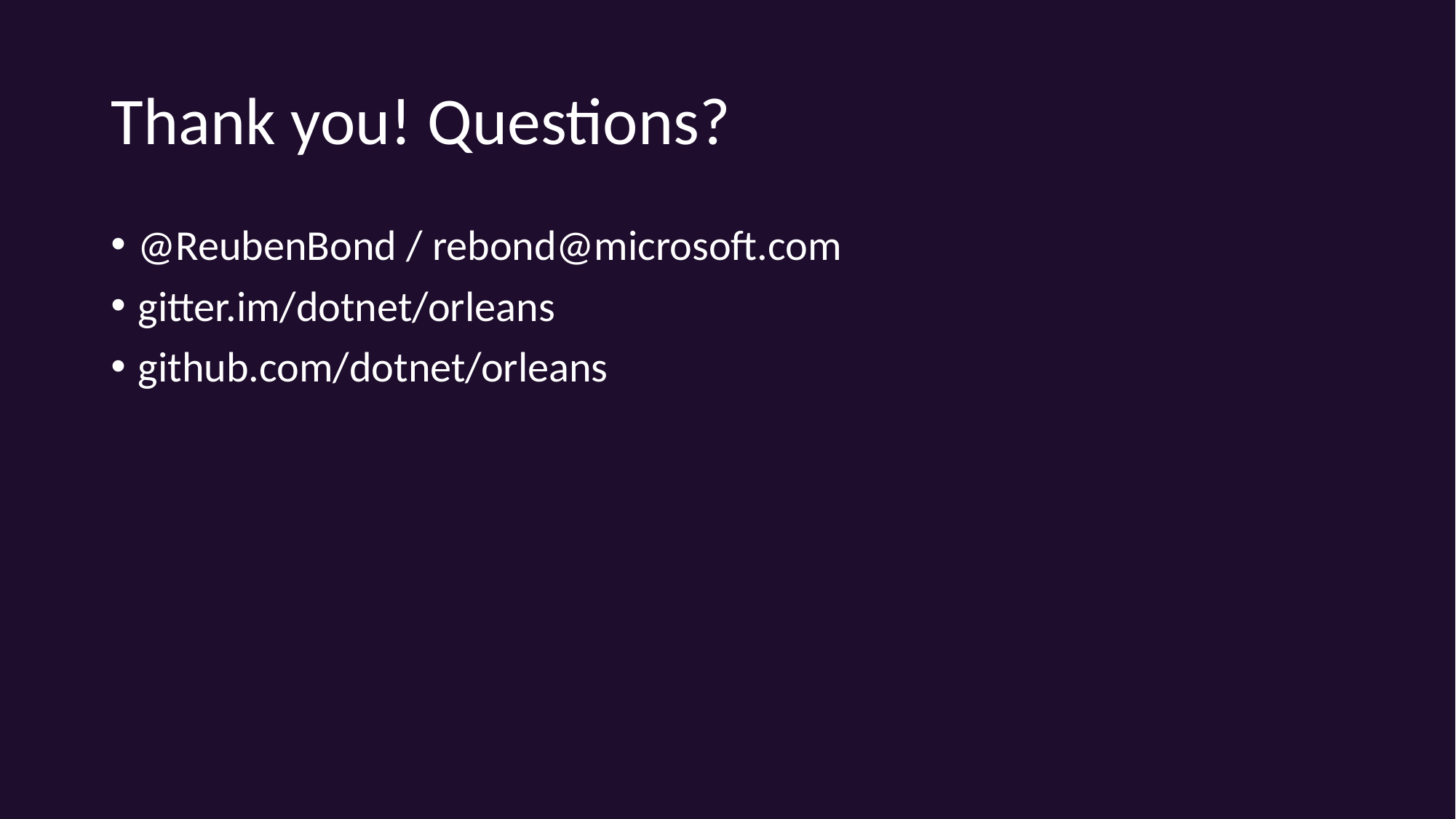

# Thank you! Questions?
@ReubenBond / rebond@microsoft.com
gitter.im/dotnet/orleans
github.com/dotnet/orleans